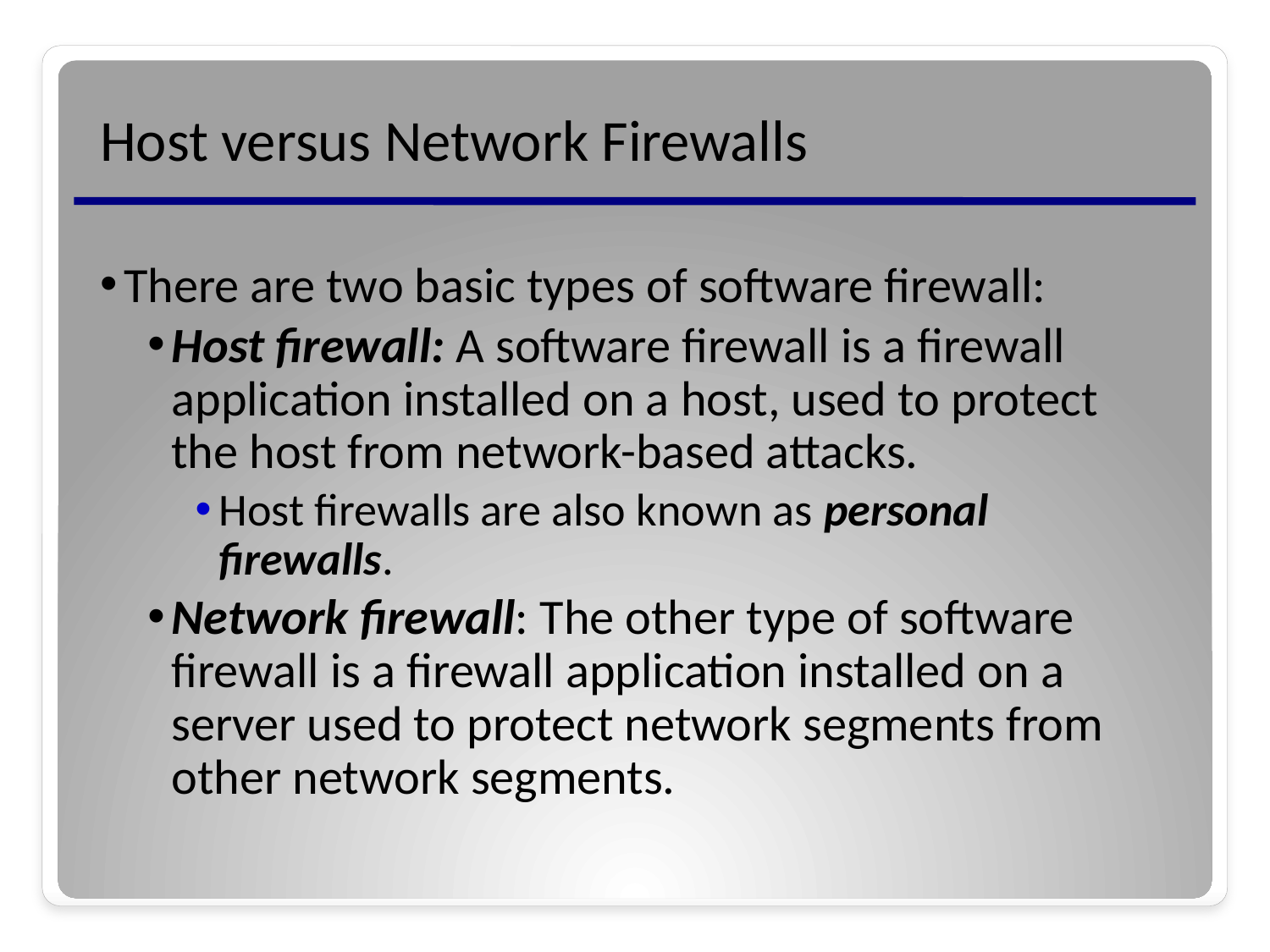

# Host versus Network Firewalls
There are two basic types of software firewall:
Host firewall: A software firewall is a firewall application installed on a host, used to protect the host from network-based attacks.
Host firewalls are also known as personal firewalls.
Network firewall: The other type of software firewall is a firewall application installed on a server used to protect network segments from other network segments.